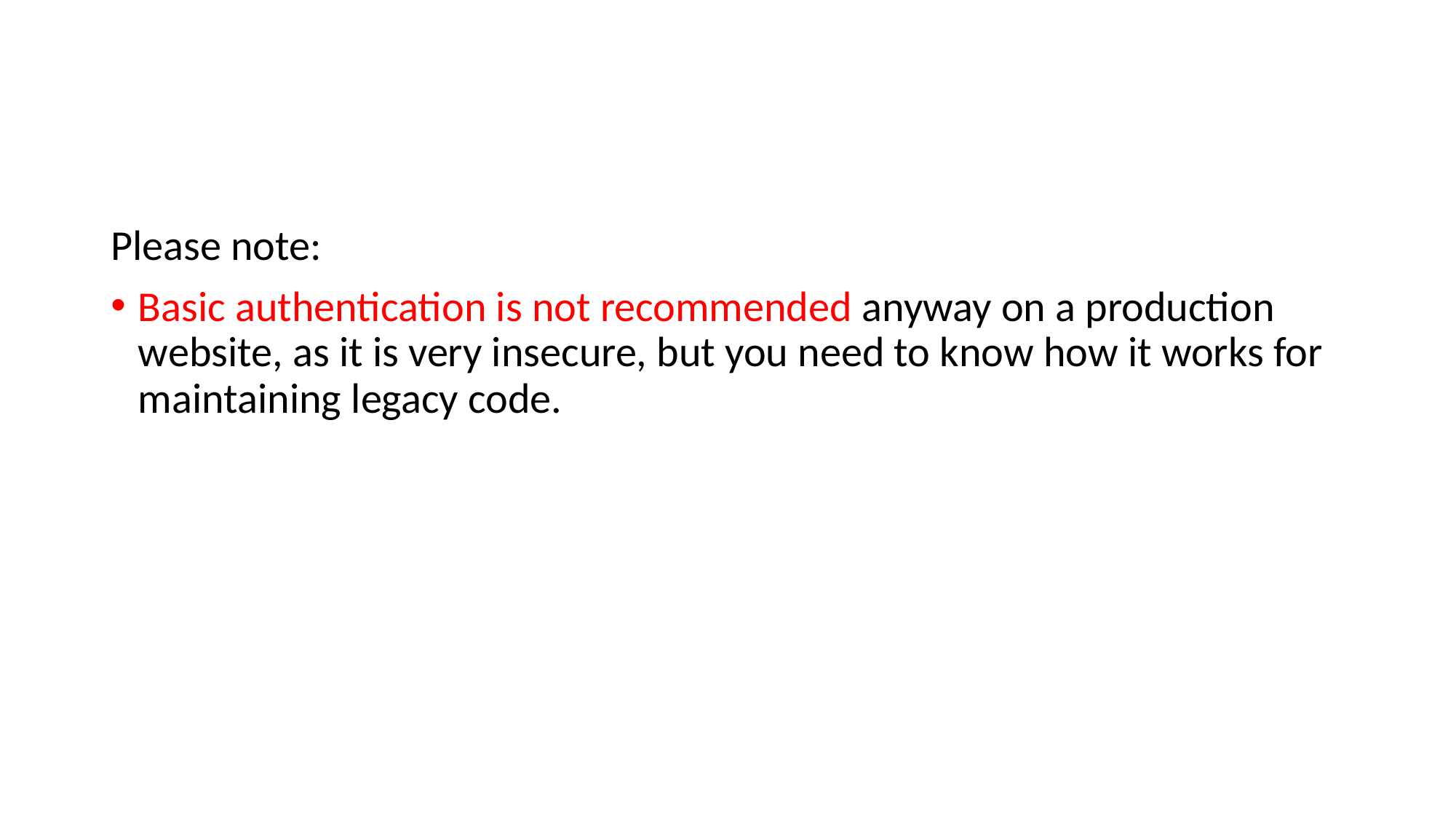

Please note:
Basic authentication is not recommended anyway on a production website, as it is very insecure, but you need to know how it works for maintaining legacy code.